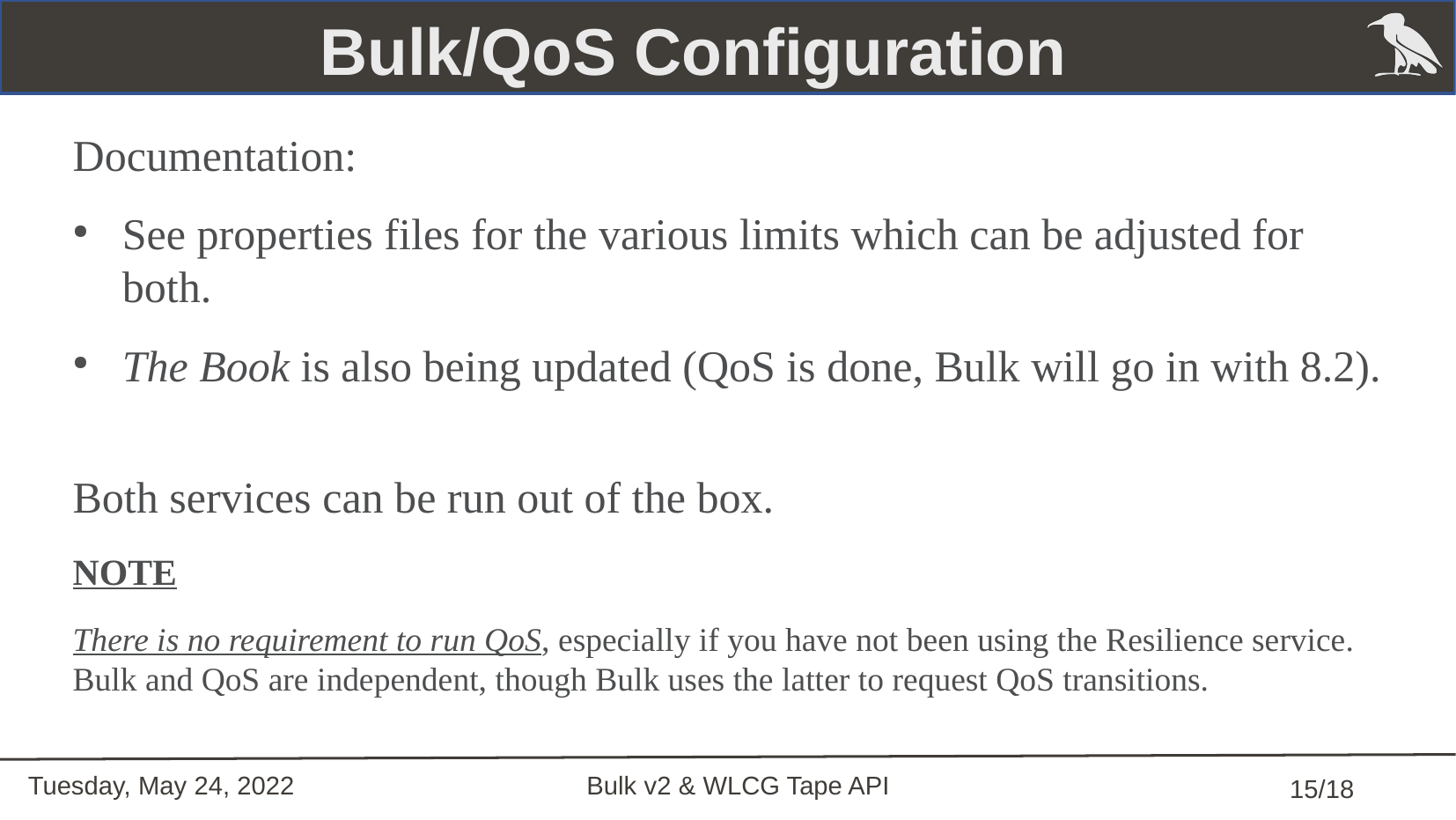

Bulk/QoS Configuration
Documentation:
See properties files for the various limits which can be adjusted for both.
The Book is also being updated (QoS is done, Bulk will go in with 8.2).
Both services can be run out of the box.
NOTE
There is no requirement to run QoS, especially if you have not been using the Resilience service. Bulk and QoS are independent, though Bulk uses the latter to request QoS transitions.
Tuesday, May 24, 2022
Bulk v2 & WLCG Tape API
 15/18